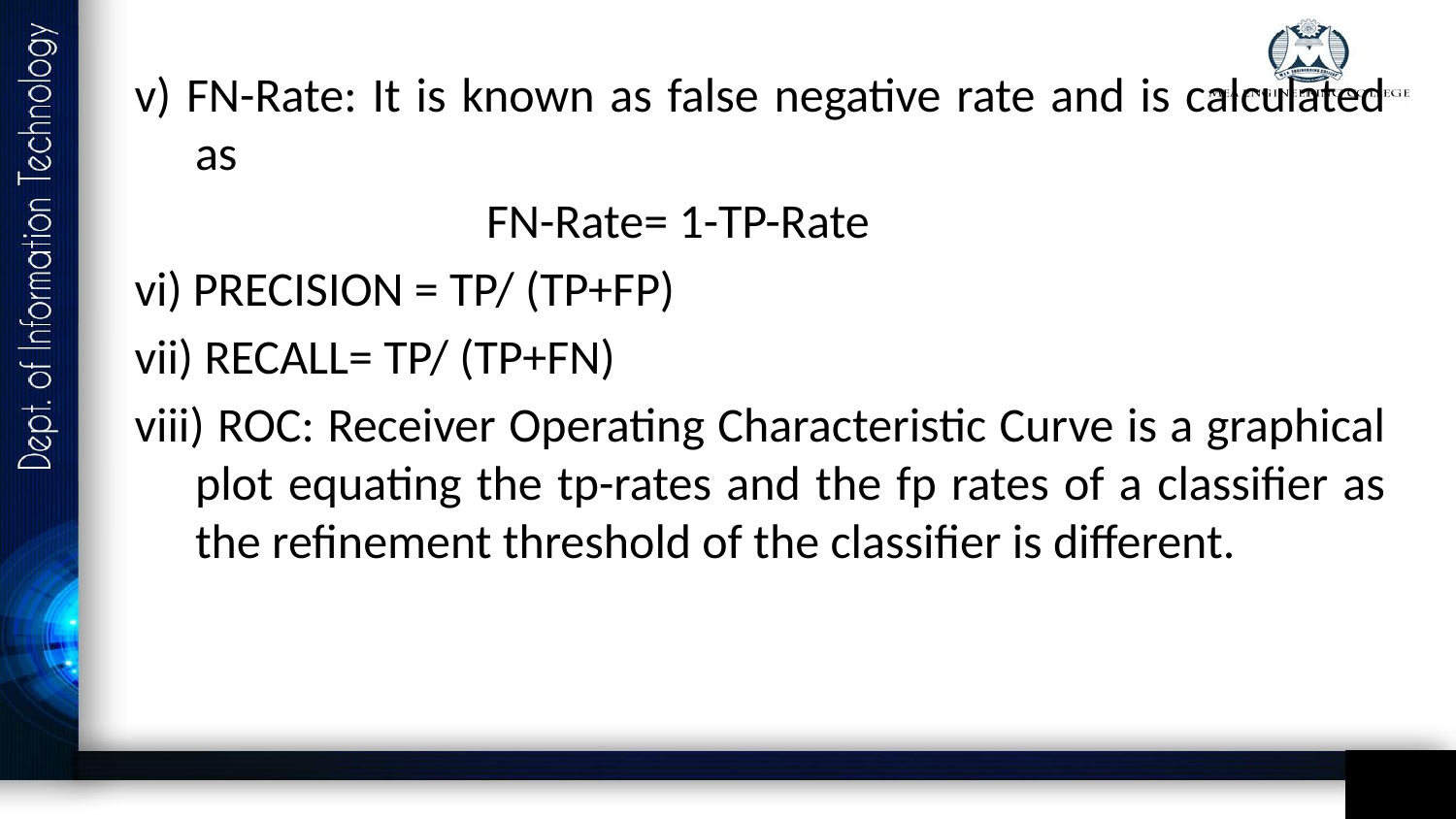

v) FN-Rate: It is known as false negative rate and is calculated as
			FN-Rate= 1-TP-Rate
vi) PRECISION = TP/ (TP+FP)
vii) RECALL= TP/ (TP+FN)
viii) ROC: Receiver Operating Characteristic Curve is a graphical plot equating the tp-rates and the fp rates of a classifier as the refinement threshold of the classifier is different.